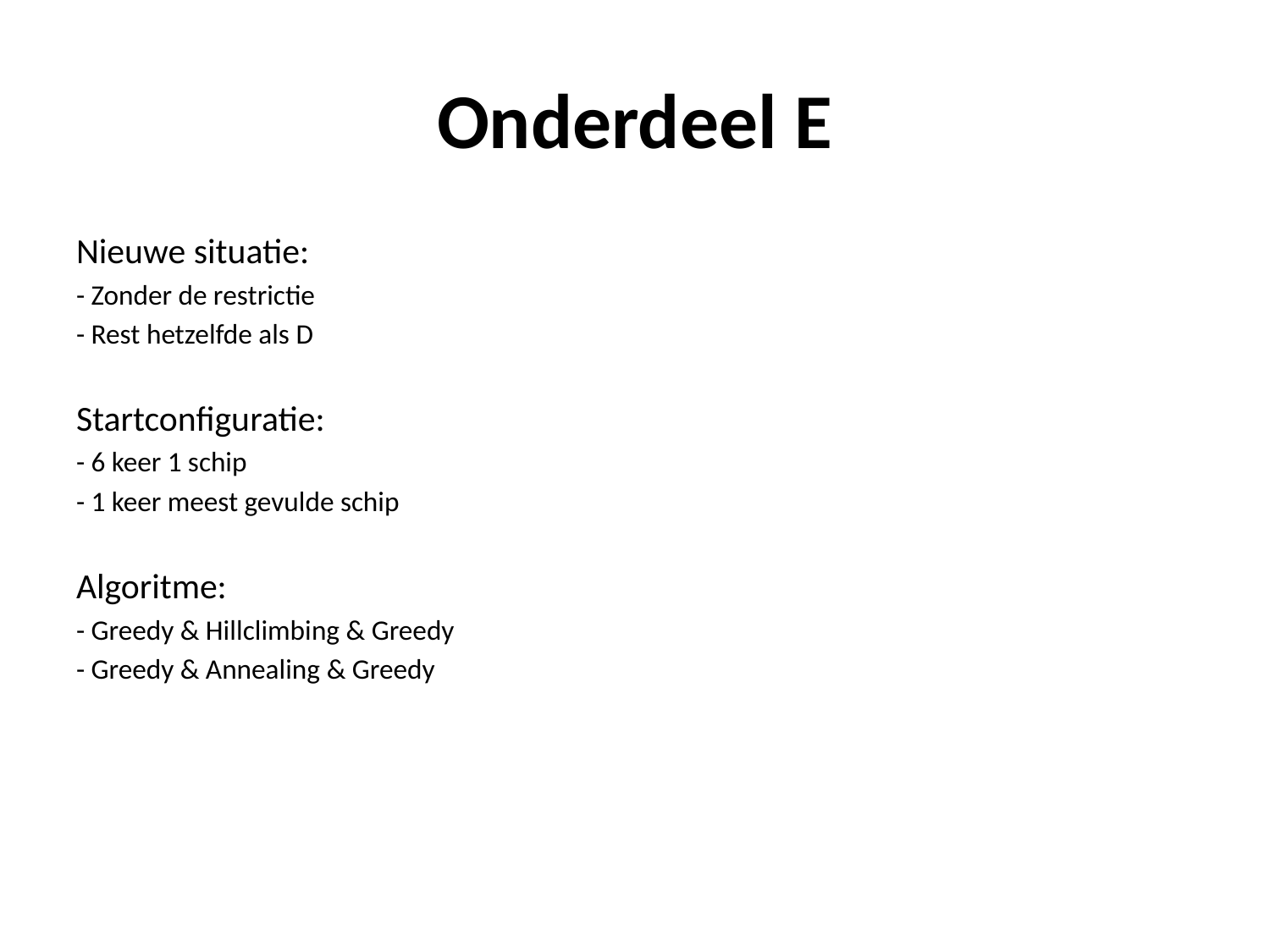

# Onderdeel E
Nieuwe situatie:
- Zonder de restrictie
- Rest hetzelfde als D

Startconfiguratie:
- 6 keer 1 schip
- 1 keer meest gevulde schip

Algoritme:
- Greedy & Hillclimbing & Greedy
- Greedy & Annealing & Greedy